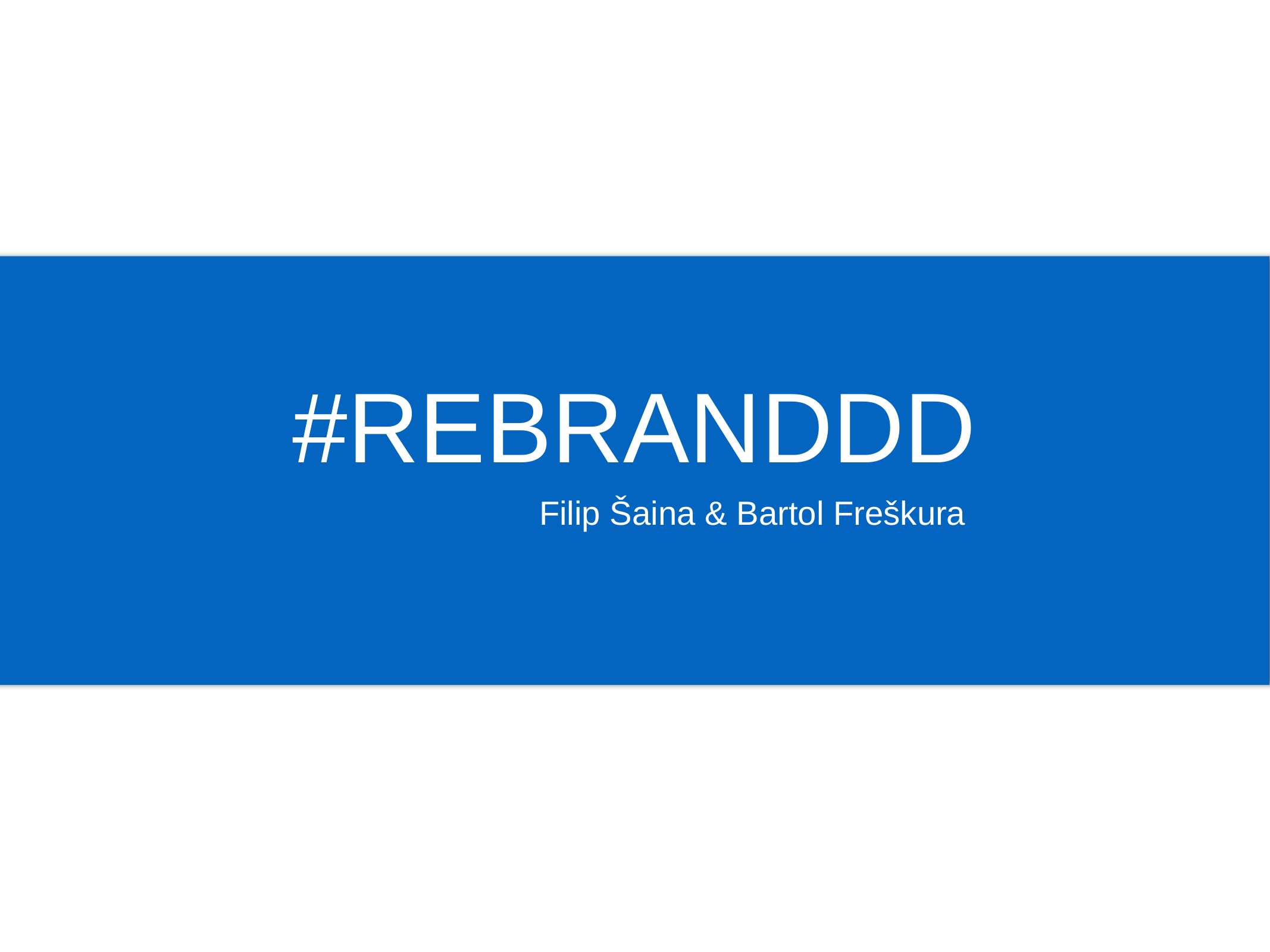

# #REBRANDDD

Filip Šaina & Bartol Freškura